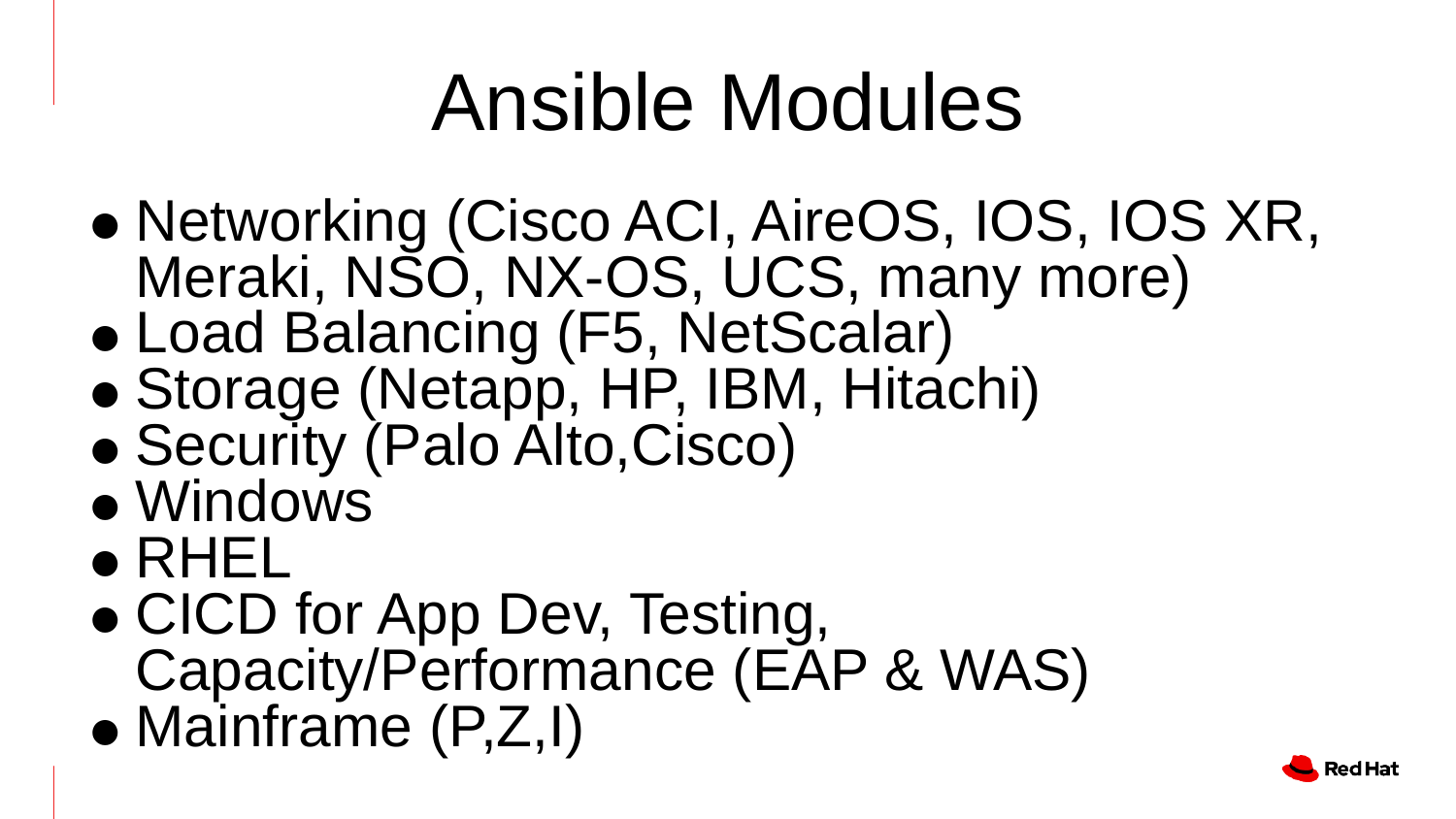

# Ansible Modules
Networking (Cisco ACI, AireOS, IOS, IOS XR, Meraki, NSO, NX-OS, UCS, many more)
Load Balancing (F5, NetScalar)
Storage (Netapp, HP, IBM, Hitachi)
Security (Palo Alto,Cisco)
Windows
RHEL
CICD for App Dev, Testing, Capacity/Performance (EAP & WAS)
Mainframe (P,Z,I)